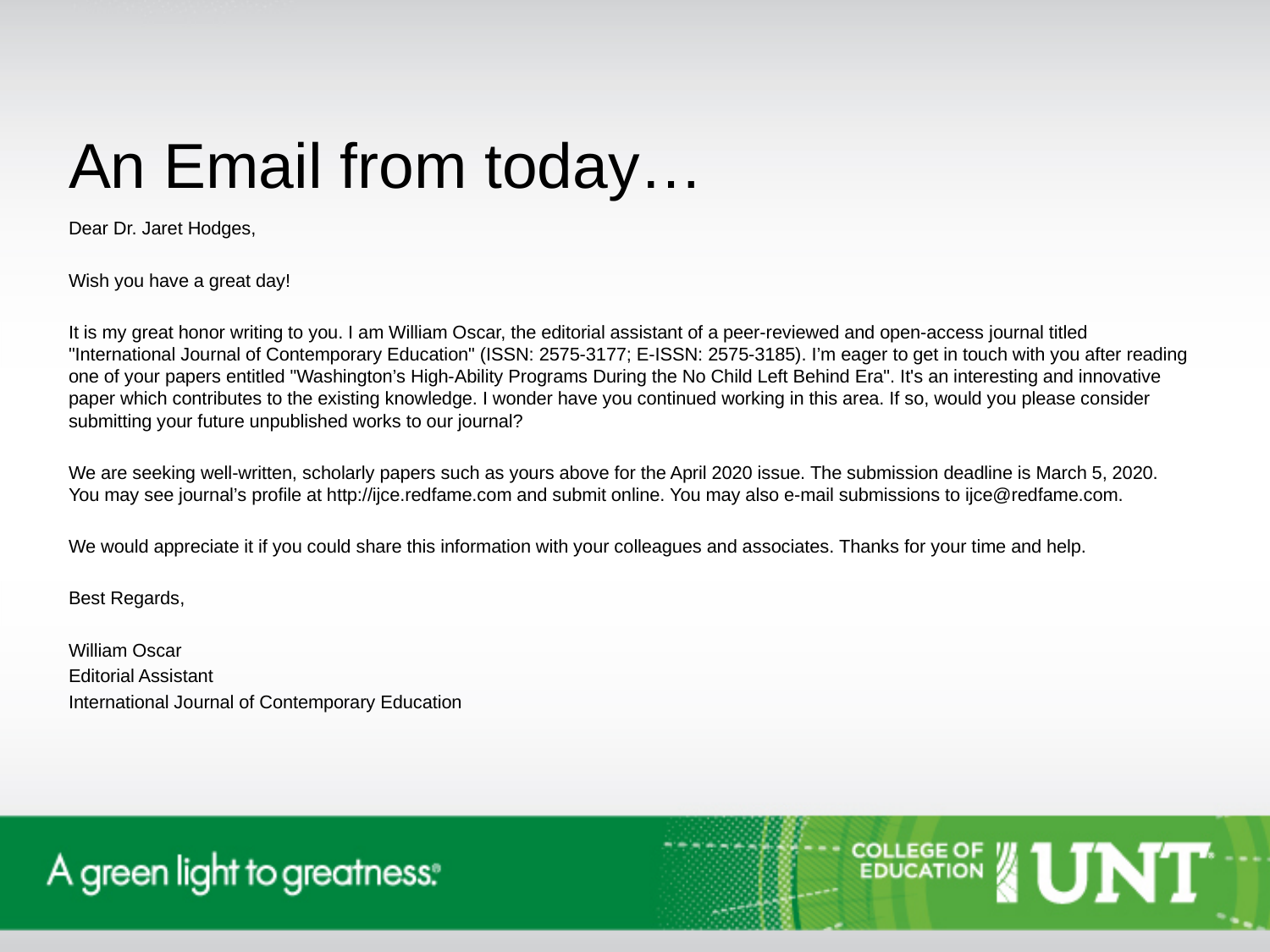

An Email from today…
Dear Dr. Jaret Hodges,

Wish you have a great day!

It is my great honor writing to you. I am William Oscar, the editorial assistant of a peer-reviewed and open-access journal titled "International Journal of Contemporary Education" (ISSN: 2575-3177; E-ISSN: 2575-3185). I’m eager to get in touch with you after reading one of your papers entitled "Washington’s High-Ability Programs During the No Child Left Behind Era". It's an interesting and innovative paper which contributes to the existing knowledge. I wonder have you continued working in this area. If so, would you please consider submitting your future unpublished works to our journal?

We are seeking well-written, scholarly papers such as yours above for the April 2020 issue. The submission deadline is March 5, 2020. You may see journal’s profile at http://ijce.redfame.com and submit online. You may also e-mail submissions to ijce@redfame.com.

We would appreciate it if you could share this information with your colleagues and associates. Thanks for your time and help.

Best Regards,

William Oscar
Editorial Assistant
International Journal of Contemporary Education